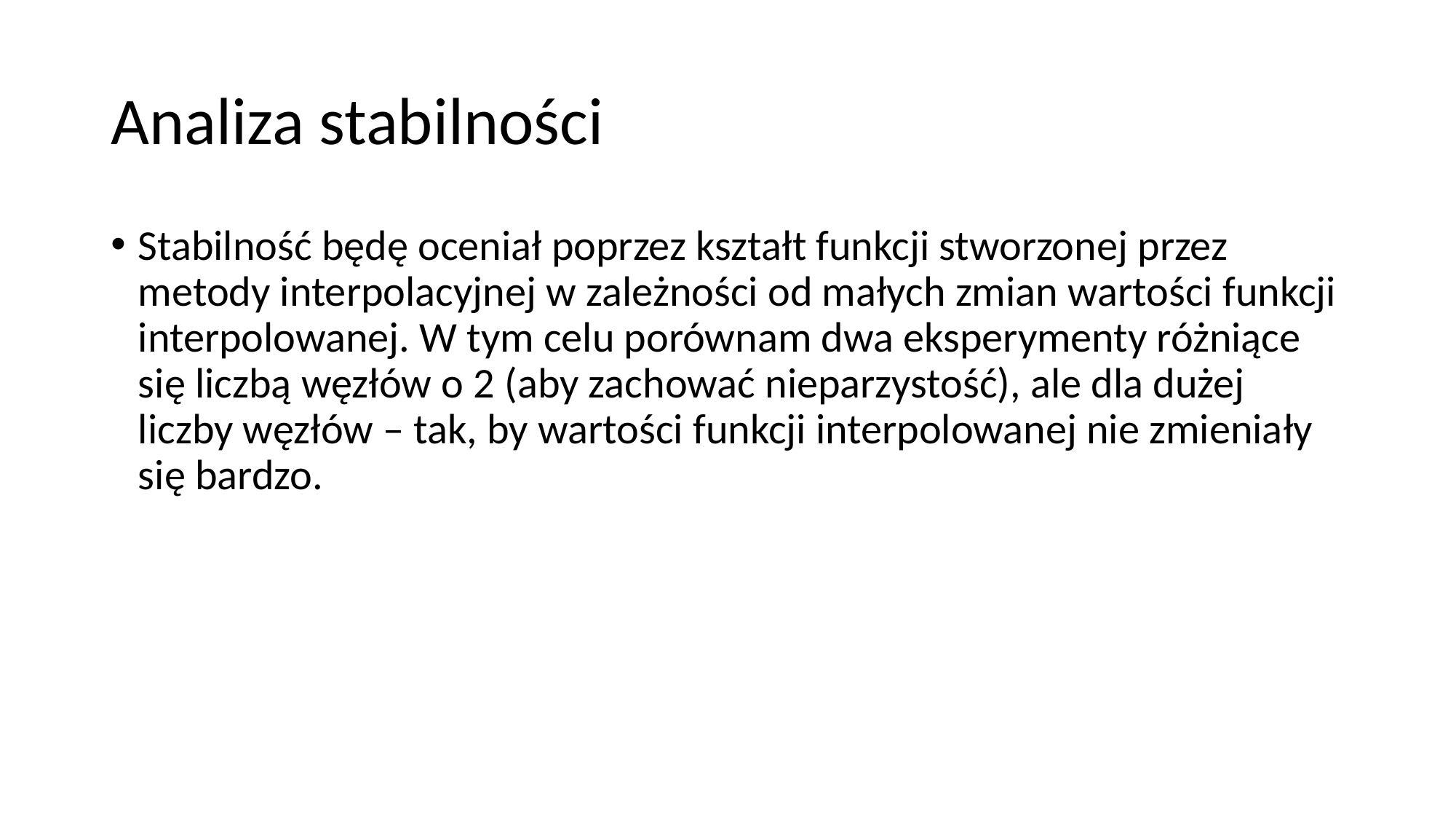

# Analiza stabilności
Stabilność będę oceniał poprzez kształt funkcji stworzonej przez metody interpolacyjnej w zależności od małych zmian wartości funkcji interpolowanej. W tym celu porównam dwa eksperymenty różniące się liczbą węzłów o 2 (aby zachować nieparzystość), ale dla dużej liczby węzłów – tak, by wartości funkcji interpolowanej nie zmieniały się bardzo.